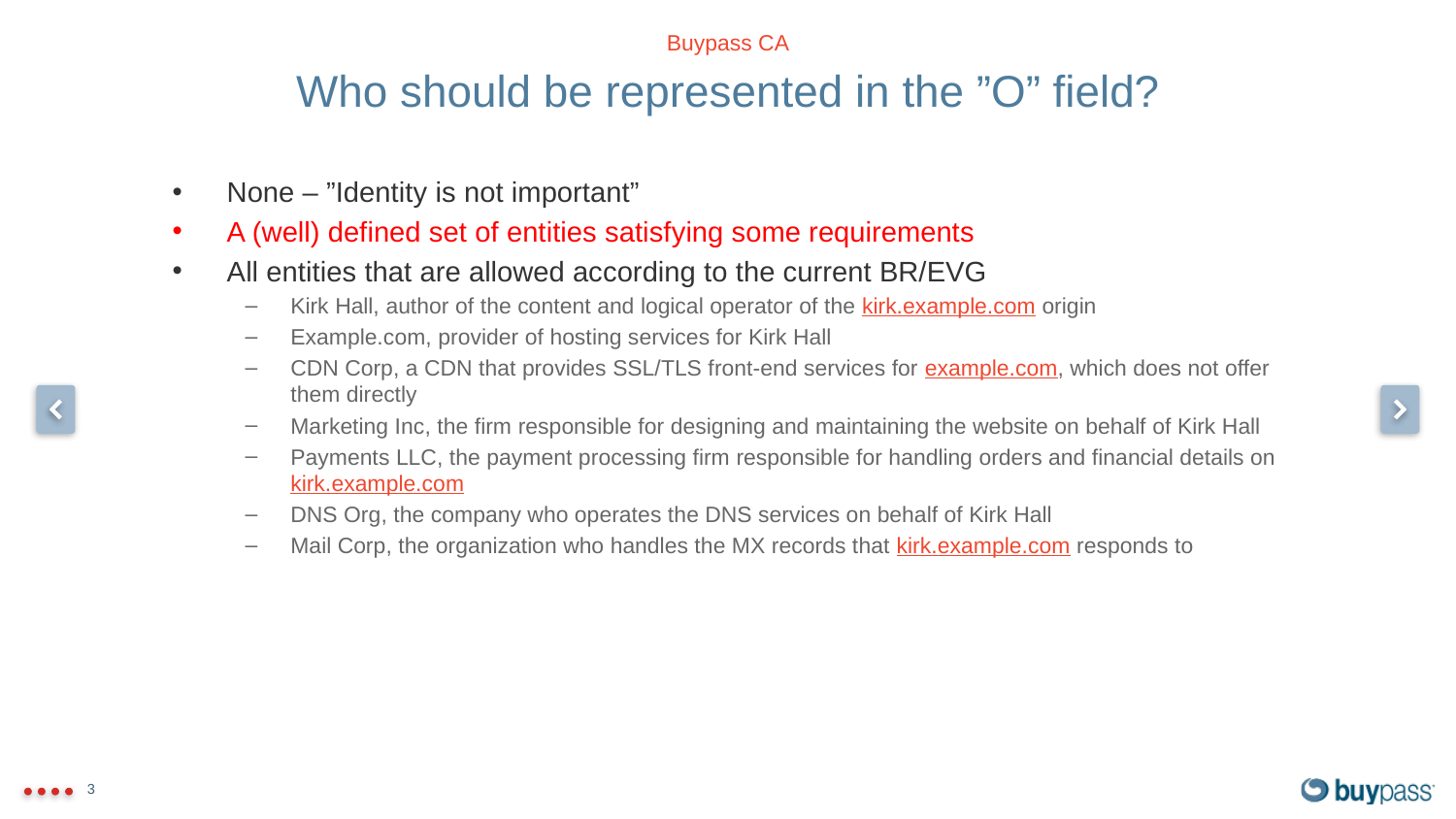

# Who should be represented in the ”O” field?
Buypass CA
None – ”Identity is not important”
A (well) defined set of entities satisfying some requirements
All entities that are allowed according to the current BR/EVG
Kirk Hall, author of the content and logical operator of the kirk.example.com origin
Example.com, provider of hosting services for Kirk Hall
CDN Corp, a CDN that provides SSL/TLS front-end services for example.com, which does not offer them directly
Marketing Inc, the firm responsible for designing and maintaining the website on behalf of Kirk Hall
Payments LLC, the payment processing firm responsible for handling orders and financial details on kirk.example.com
DNS Org, the company who operates the DNS services on behalf of Kirk Hall
Mail Corp, the organization who handles the MX records that kirk.example.com responds to